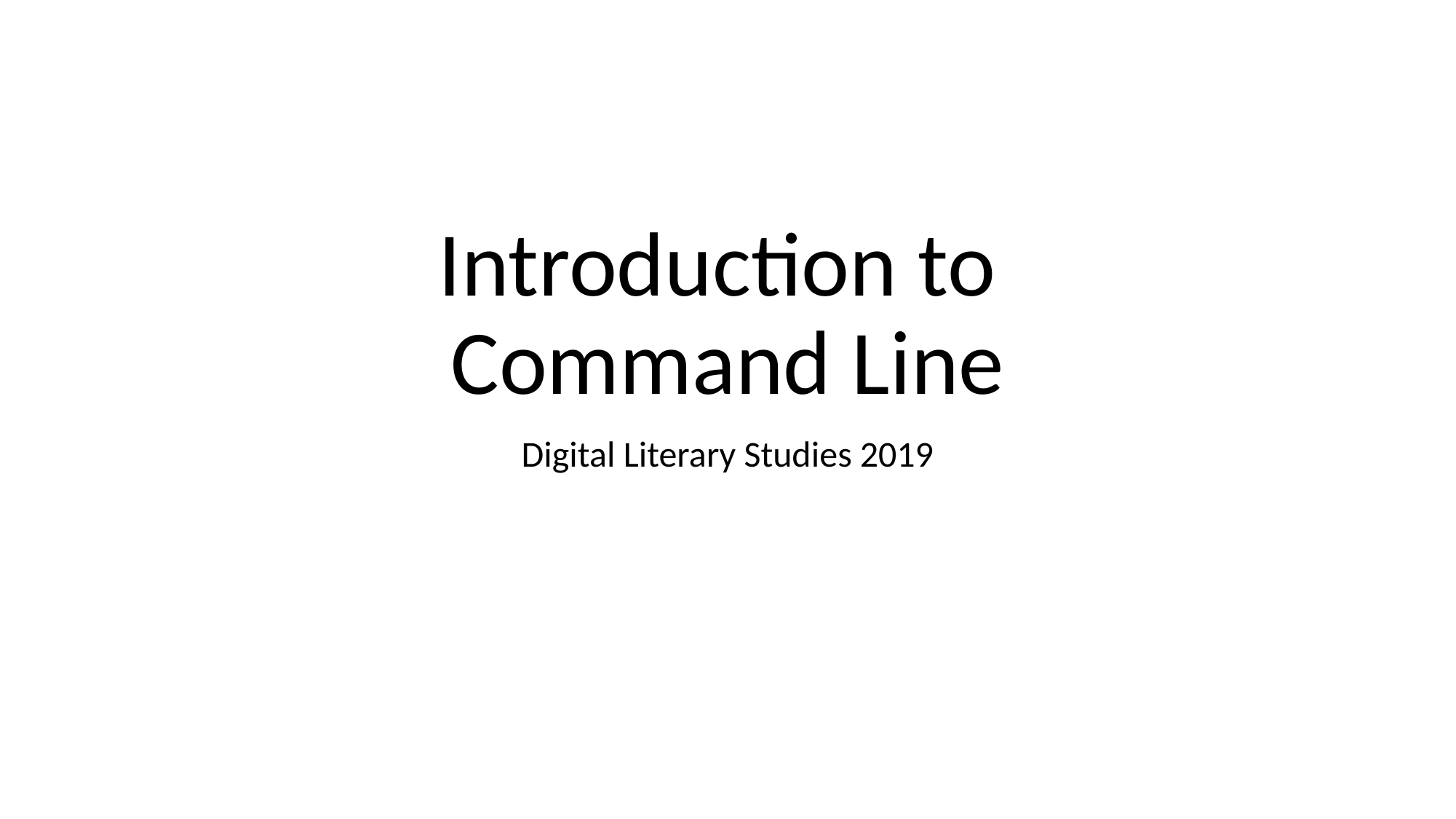

# Introduction to Command Line
Digital Literary Studies 2019